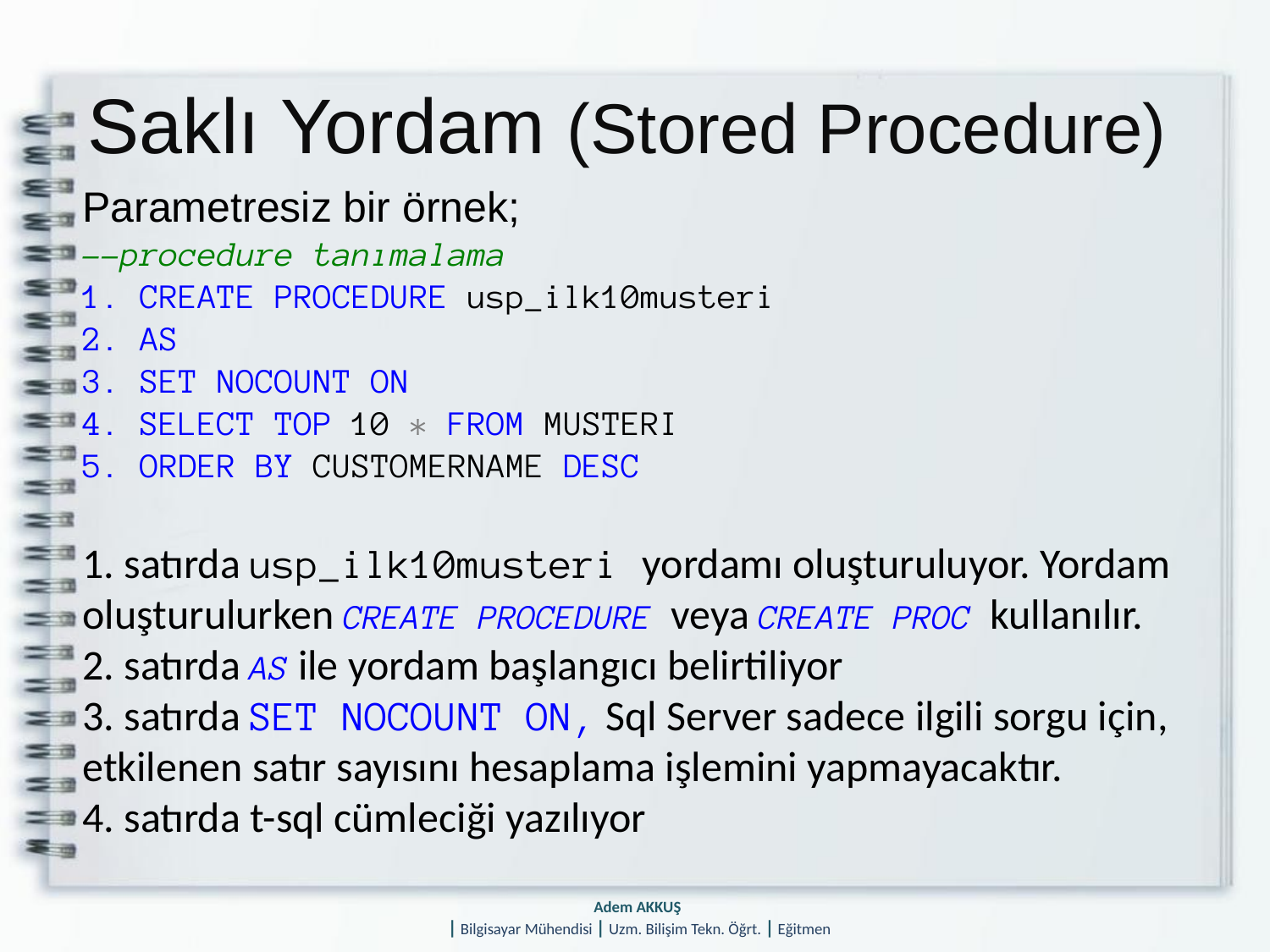

# Saklı Yordam (Stored Procedure)
Parametresiz bir örnek;
--procedure tanımalama
1. CREATE PROCEDURE usp_ilk10musteri
2. AS
3. SET NOCOUNT ON
4. SELECT TOP 10 * FROM MUSTERI
5. ORDER BY CUSTOMERNAME DESC
1. satırda usp_ilk10musteri yordamı oluşturuluyor. Yordam oluşturulurken CREATE PROCEDURE veya CREATE PROC kullanılır.
2. satırda AS ile yordam başlangıcı belirtiliyor
3. satırda SET NOCOUNT ON, Sql Server sadece ilgili sorgu için, etkilenen satır sayısını hesaplama işlemini yapmayacaktır.
4. satırda t-sql cümleciği yazılıyor
Adem AKKUŞ
| Bilgisayar Mühendisi | Uzm. Bilişim Tekn. Öğrt. | Eğitmen